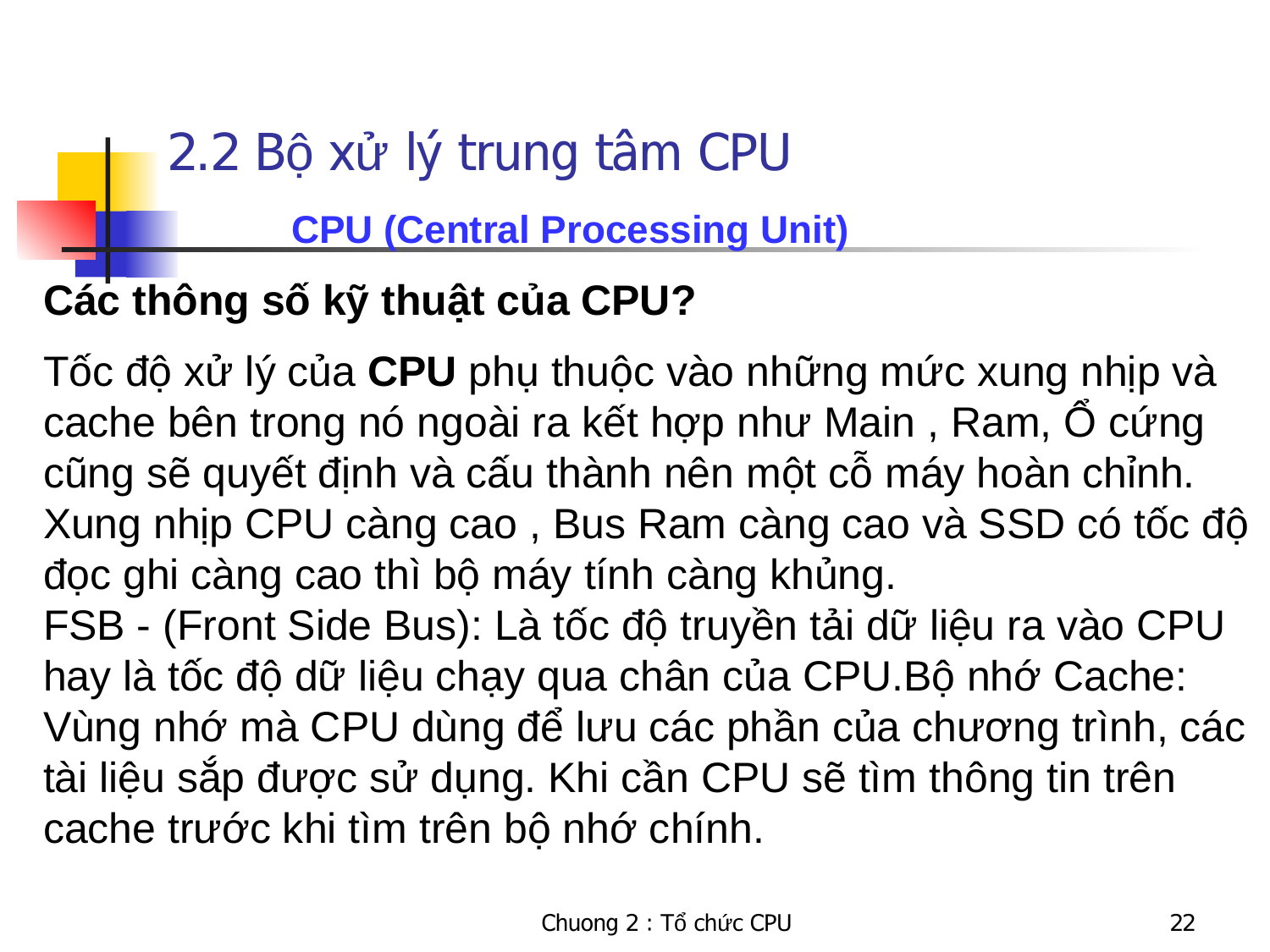

# 2.2 Bộ xử lý trung tâm CPU
                       CPU (Central Processing Unit)
Các thông số kỹ thuật của CPU?
Tốc độ xử lý của CPU phụ thuộc vào những mức xung nhịp và cache bên trong nó ngoài ra kết hợp như Main , Ram, Ổ cứng cũng sẽ quyết định và cấu thành nên một cỗ máy hoàn chỉnh. Xung nhịp CPU càng cao , Bus Ram càng cao và SSD có tốc độ đọc ghi càng cao thì bộ máy tính càng khủng. 
FSB - (Front Side Bus): Là tốc độ truyền tải dữ liệu ra vào CPU hay là tốc độ dữ liệu chạy qua chân của CPU.Bộ nhớ Cache: Vùng nhớ mà CPU dùng để lưu các phần của chương trình, các tài liệu sắp được sử dụng. Khi cần CPU sẽ tìm thông tin trên cache trước khi tìm trên bộ nhớ chính.

Chuong 2 : Tổ chức CPU
22